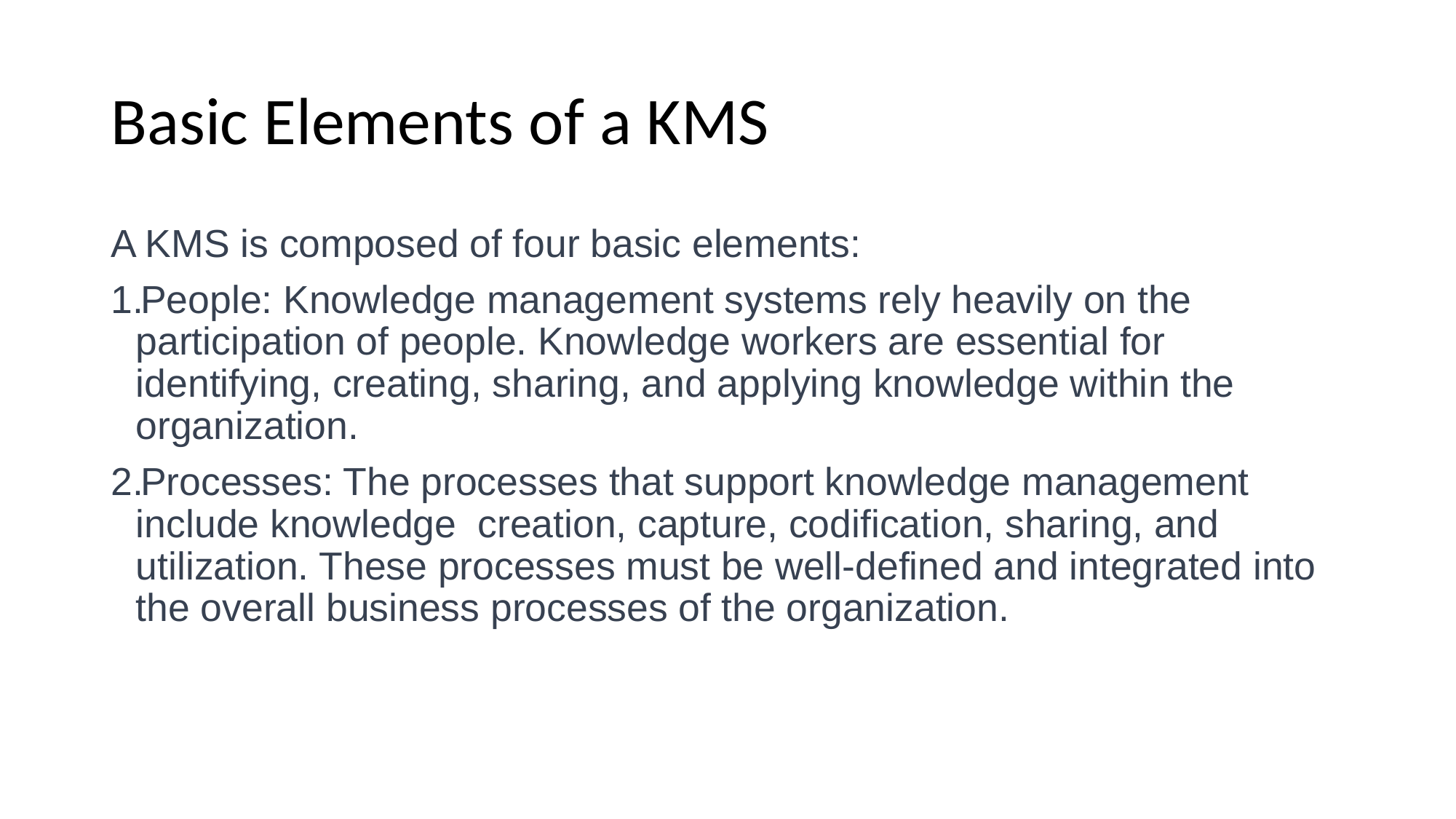

# Basic Elements of a KMS
A KMS is composed of four basic elements:
People: Knowledge management systems rely heavily on the participation of people. Knowledge workers are essential for identifying, creating, sharing, and applying knowledge within the organization.
Processes: The processes that support knowledge management include knowledge  creation, capture, codification, sharing, and utilization. These processes must be well-defined and integrated into the overall business processes of the organization.